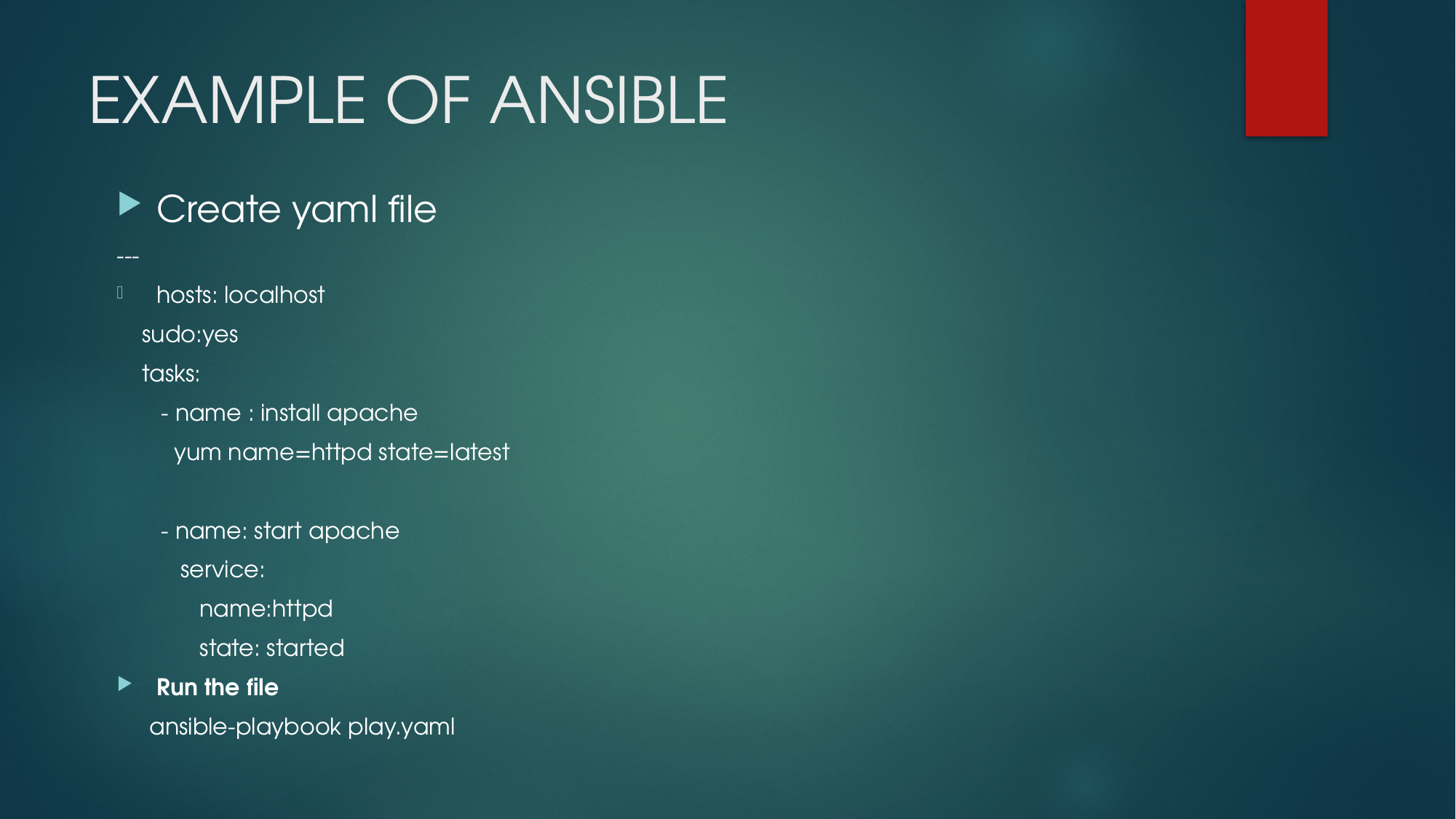

# EXAMPLE OF ANSIBLE
Create yaml file
---
hosts: localhost
    sudo:yes
    tasks:
       - name : install apache
         yum name=httpd state=latest

       - name: start apache
          service:
             name:httpd
             state: started
Run the file
     ansible-playbook play.yaml